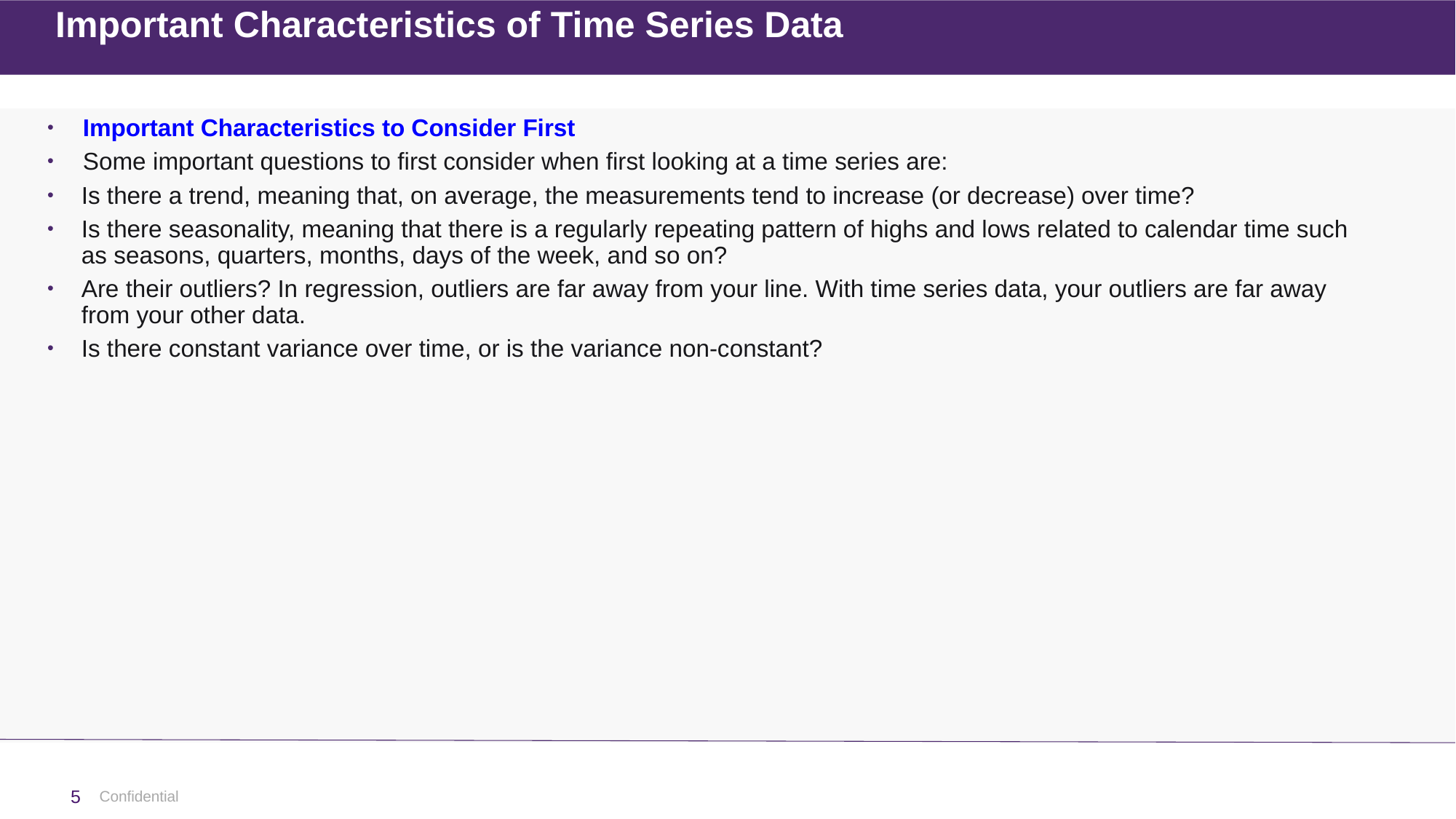

# Important Characteristics of Time Series Data
Important Characteristics to Consider First
Some important questions to first consider when first looking at a time series are:
Is there a trend, meaning that, on average, the measurements tend to increase (or decrease) over time?
Is there seasonality, meaning that there is a regularly repeating pattern of highs and lows related to calendar time such as seasons, quarters, months, days of the week, and so on?
Are their outliers? In regression, outliers are far away from your line. With time series data, your outliers are far away from your other data.
Is there constant variance over time, or is the variance non-constant?